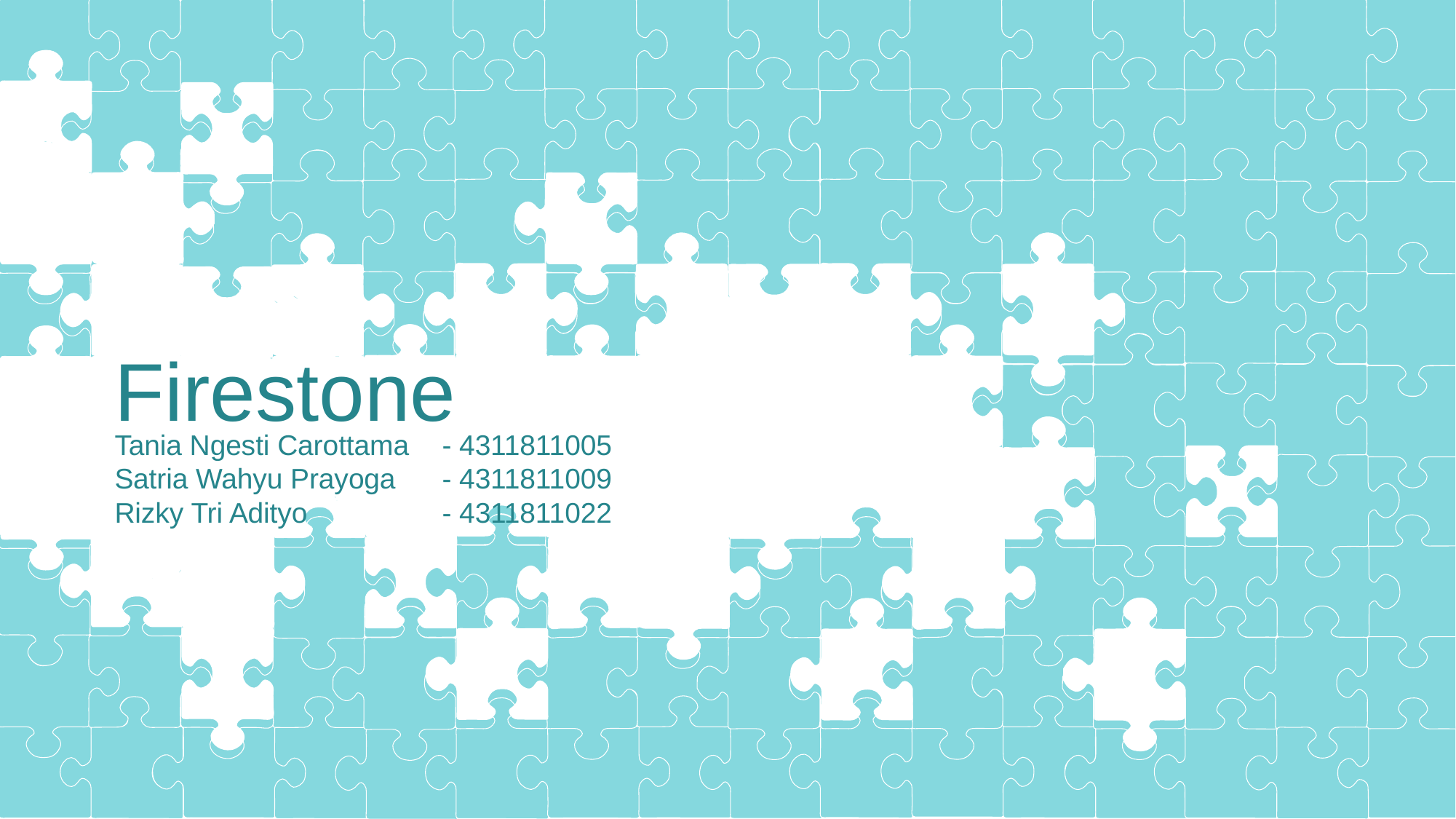

Firestone
Tania Ngesti Carottama	- 4311811005
Satria Wahyu Prayoga	- 4311811009
Rizky Tri Adityo		- 4311811022